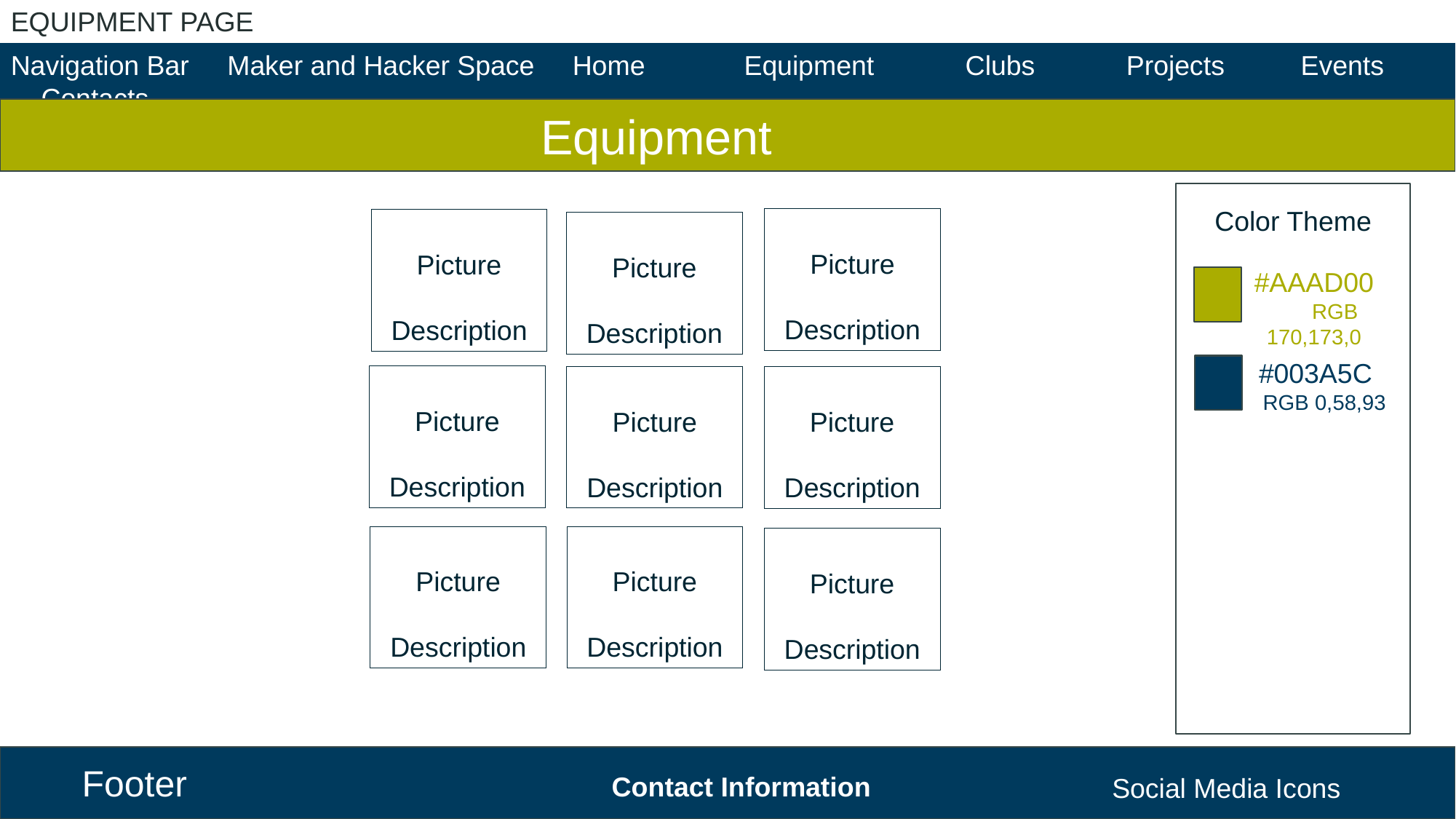

EQUIPMENT PAGE
Navigation Bar     Maker and Hacker Space     Home             Equipment            Clubs            Projects          Events            Contacts

Equipment

Color Theme

Picture

Description

Picture

Description

Picture

Description
#AAAD00
       RGB 170,173,0

#003A5C
   RGB 0,58,93

Picture

Description

Picture

Description

Picture

Description

Picture

Description

Picture

Description

Picture

Description

Footer
Contact Information
Social Media Icons